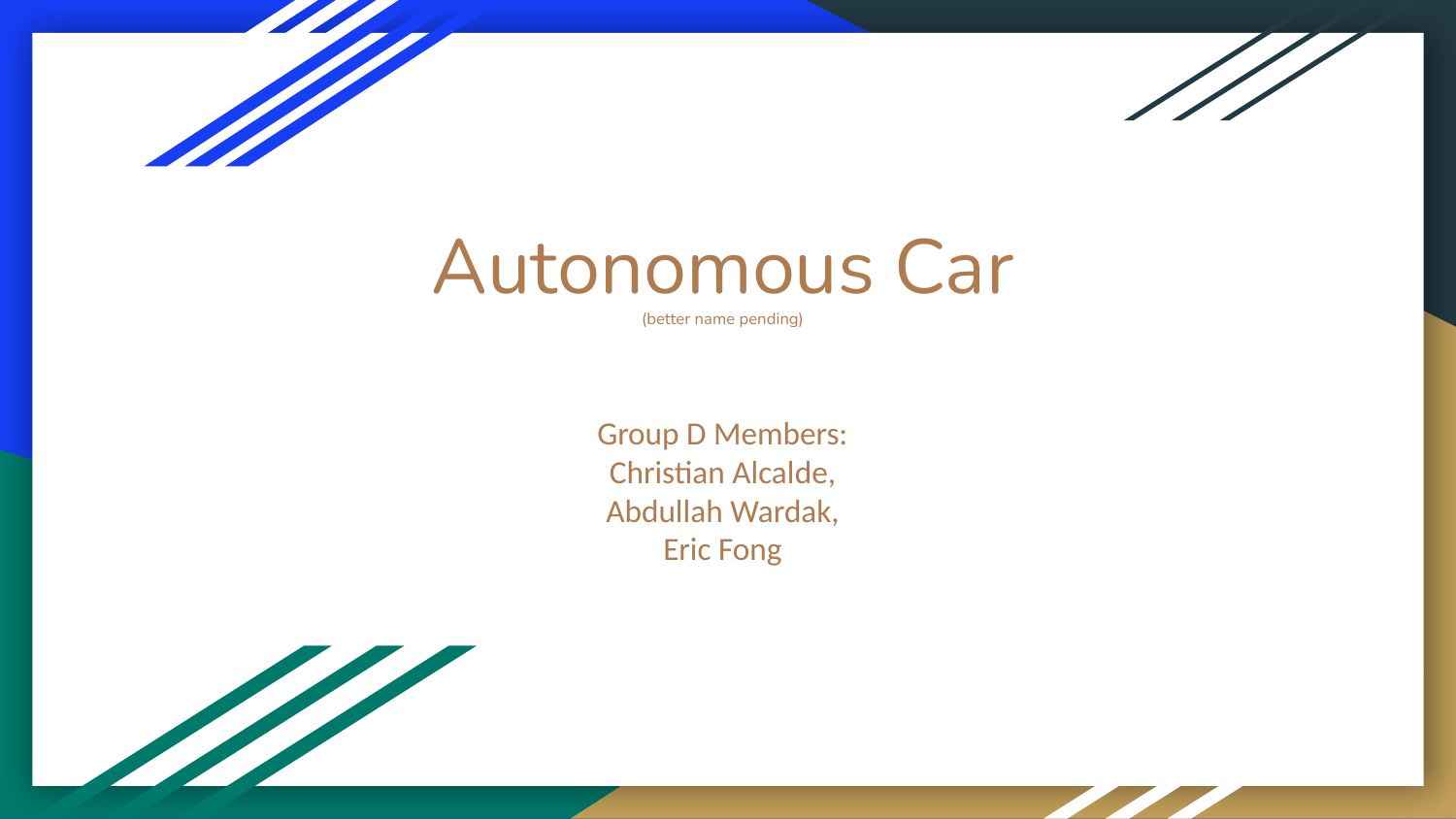

# Autonomous Car
(better name pending)
Group D Members:
Christian Alcalde,
Abdullah Wardak,
Eric Fong